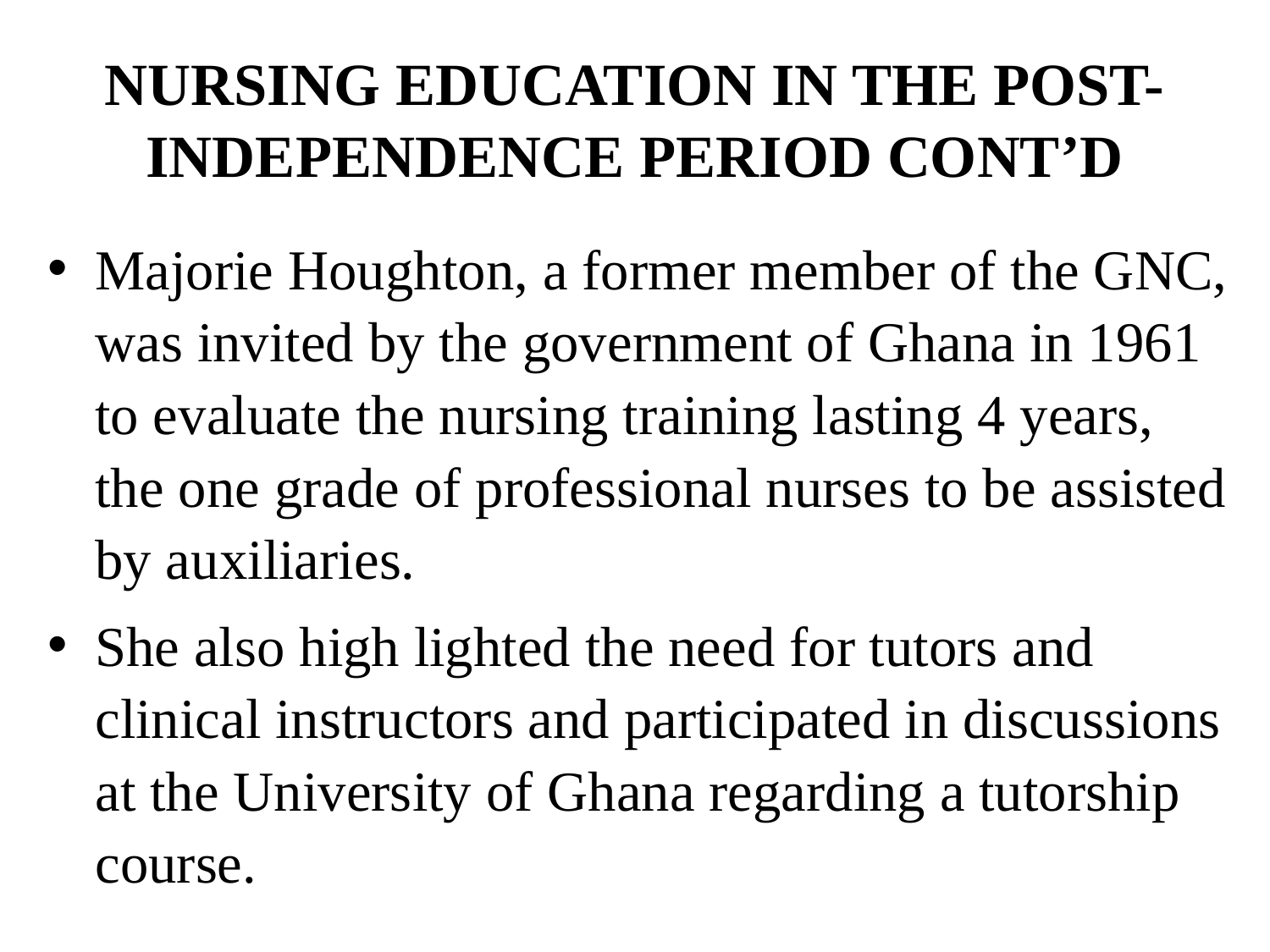

# NURSING EDUCATION IN THE POST-INDEPENDENCE PERIOD CONT’D
Majorie Houghton, a former member of the GNC, was invited by the government of Ghana in 1961 to evaluate the nursing training lasting 4 years, the one grade of professional nurses to be assisted by auxiliaries.
She also high lighted the need for tutors and clinical instructors and participated in discussions at the University of Ghana regarding a tutorship course.